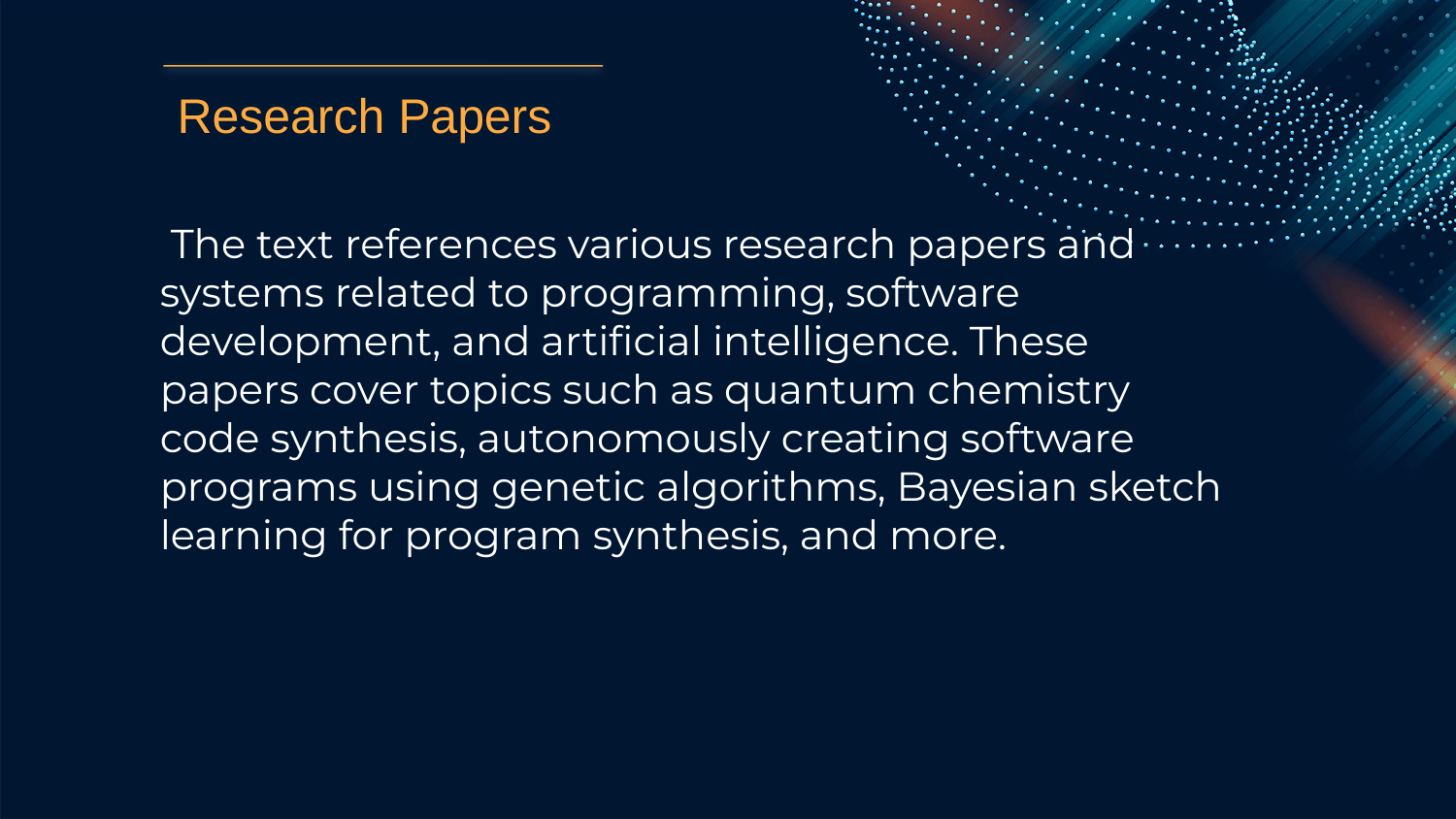

Research Papers
 The text references various research papers and systems related to programming, software development, and artificial intelligence. These papers cover topics such as quantum chemistry code synthesis, autonomously creating software programs using genetic algorithms, Bayesian sketch learning for program synthesis, and more.